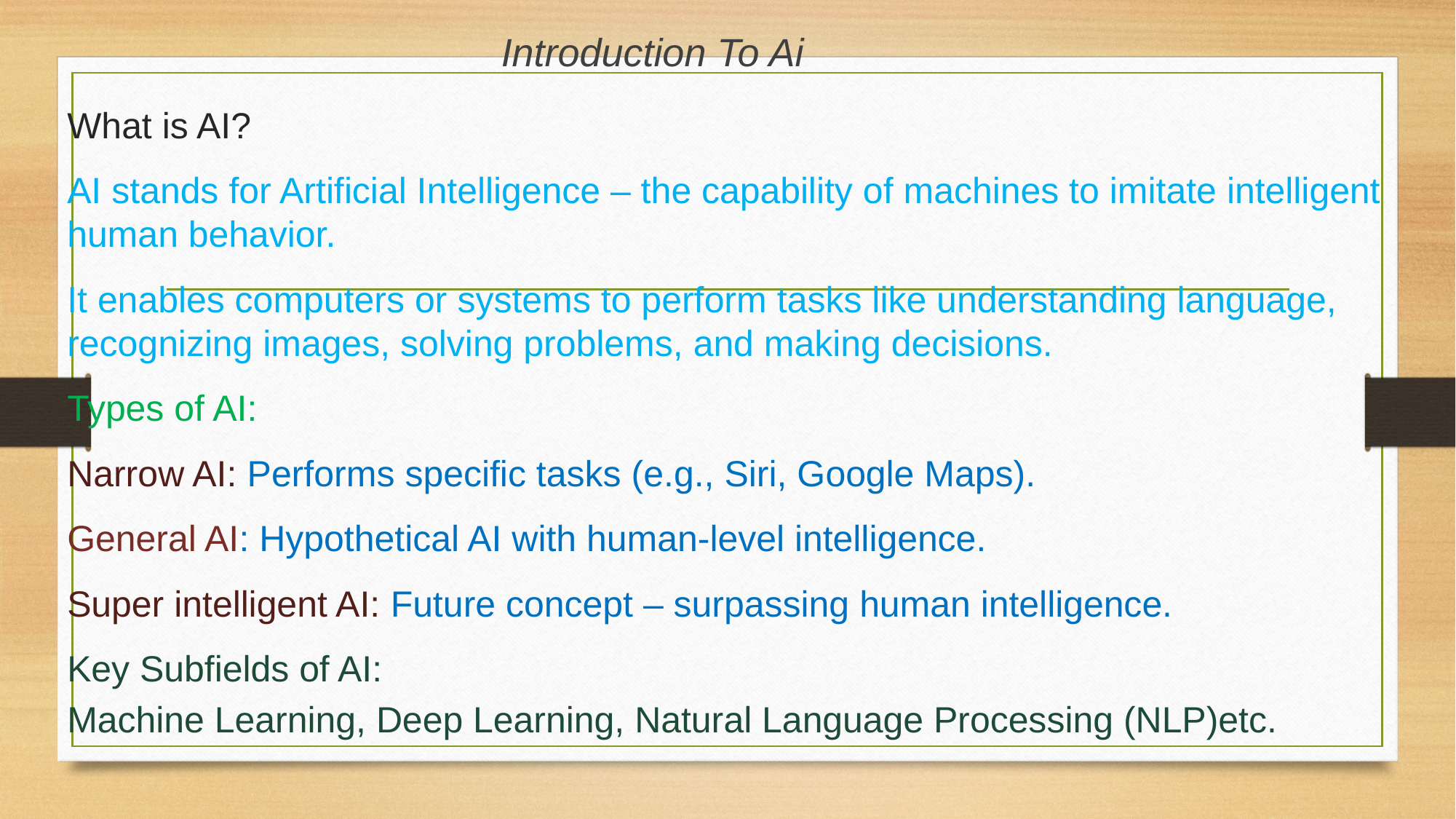

# Introduction To Ai
What is AI?
AI stands for Artificial Intelligence – the capability of machines to imitate intelligent human behavior.
It enables computers or systems to perform tasks like understanding language, recognizing images, solving problems, and making decisions.
Types of AI:
Narrow AI: Performs specific tasks (e.g., Siri, Google Maps).
General AI: Hypothetical AI with human-level intelligence.
Super intelligent AI: Future concept – surpassing human intelligence.
Key Subfields of AI:
Machine Learning, Deep Learning, Natural Language Processing (NLP)etc.